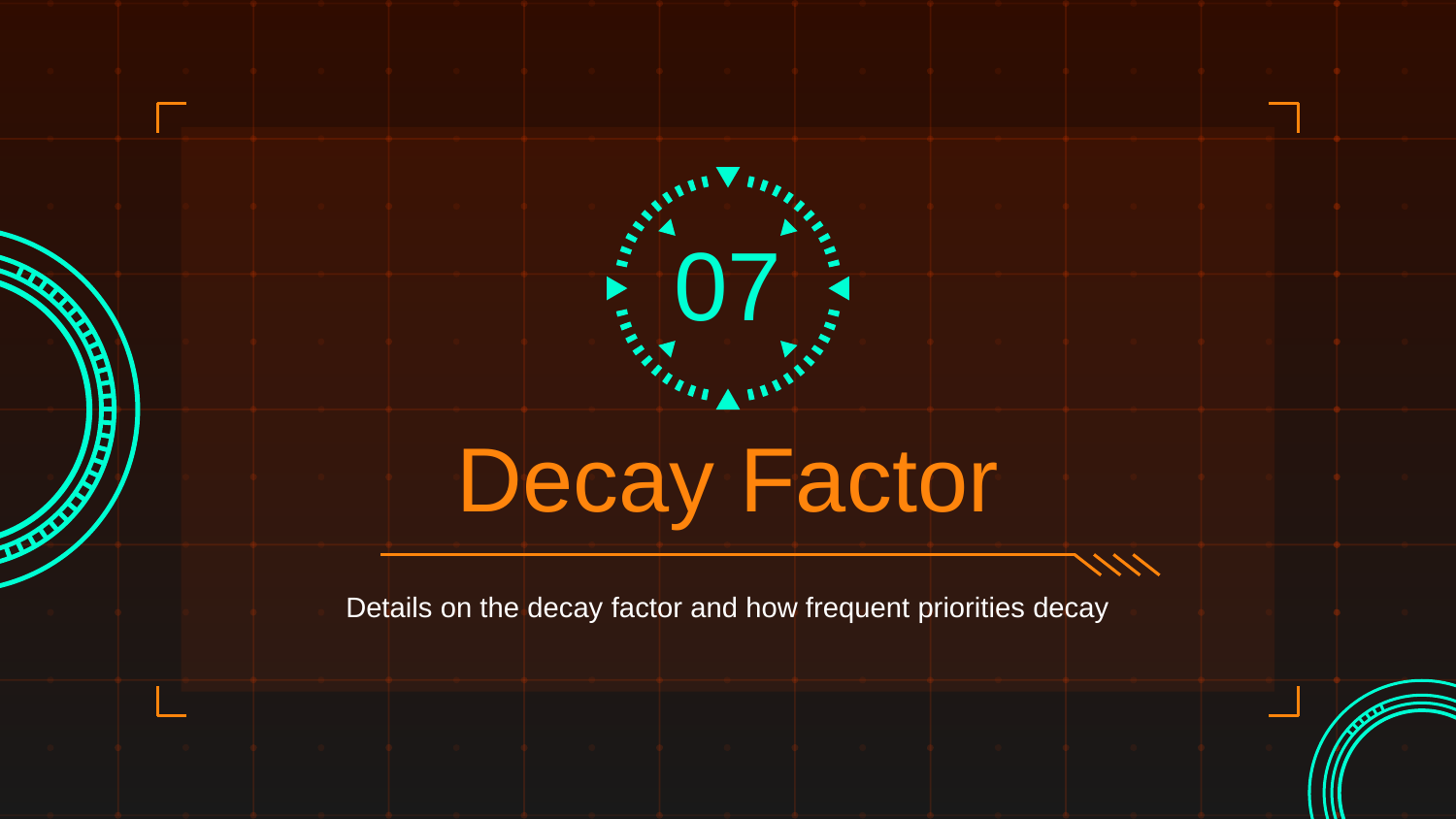

07

# Decay Factor
Details on the decay factor and how frequent priorities decay